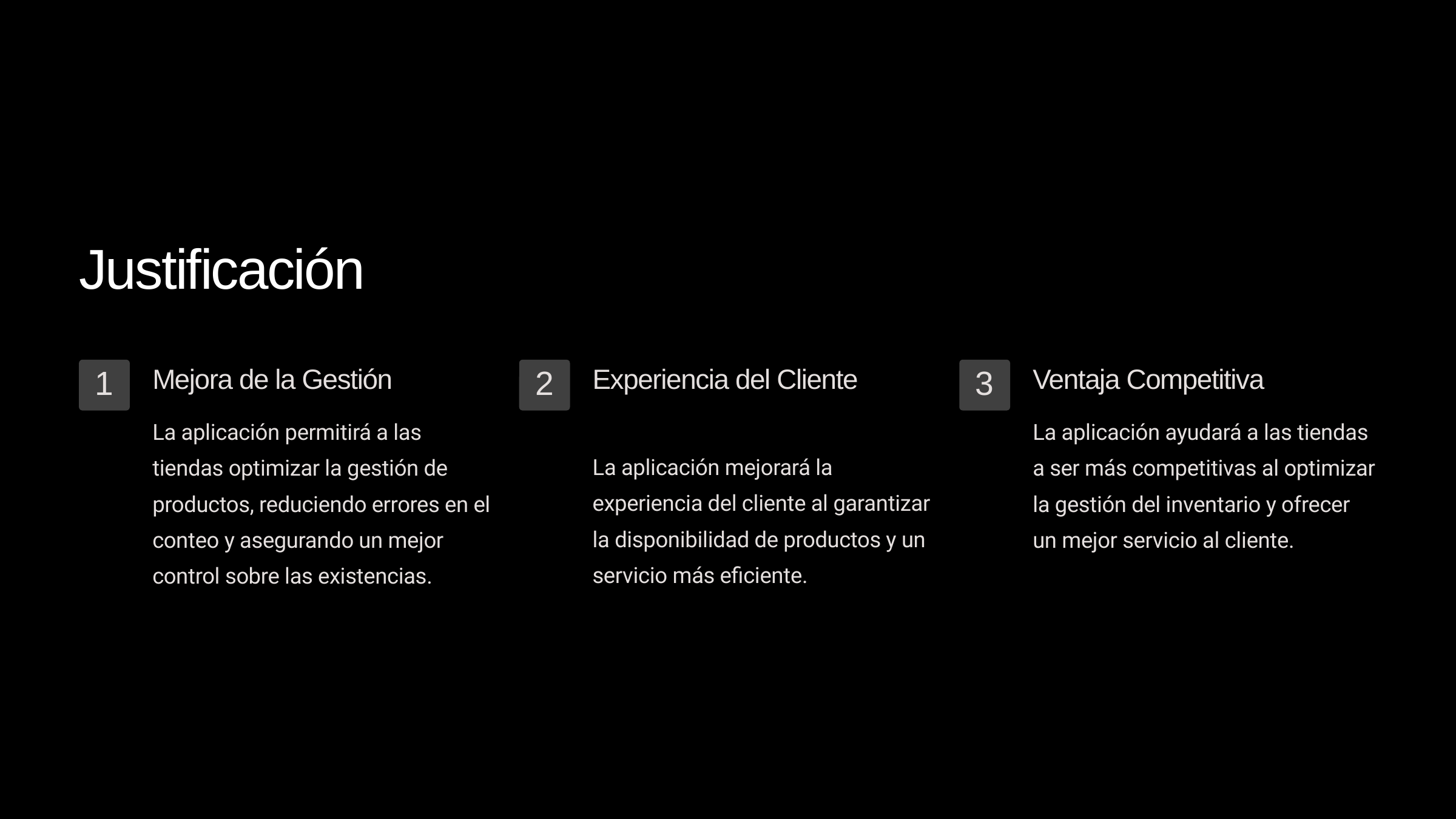

Justificación

Mejora de la Gestión

Experiencia del Cliente

Ventaja Competitiva
1
2
3
La aplicación permitirá a las tiendas optimizar la gestión de productos, reduciendo errores en el conteo y asegurando un mejor control sobre las existencias.
La aplicación ayudará a las tiendas a ser más competitivas al optimizar la gestión del inventario y ofrecer un mejor servicio al cliente.
La aplicación mejorará la experiencia del cliente al garantizar la disponibilidad de productos y un servicio más eficiente.